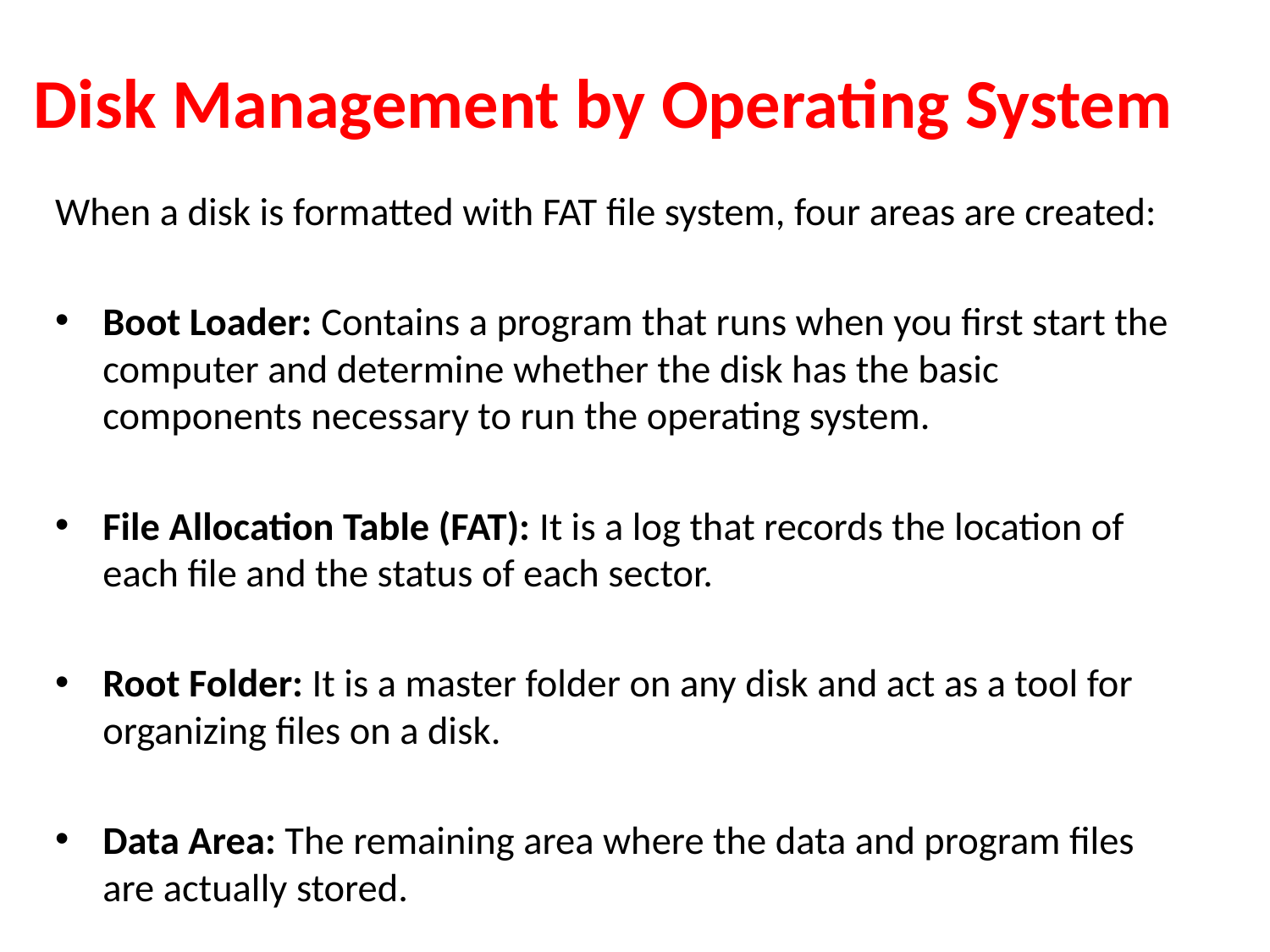

# Disk Management by Operating System
When a disk is formatted with FAT file system, four areas are created:

Boot Loader: Contains a program that runs when you first start the computer and determine whether the disk has the basic components necessary to run the operating system.

File Allocation Table (FAT): It is a log that records the location of each file and the status of each sector.

Root Folder: It is a master folder on any disk and act as a tool for organizing files on a disk.

Data Area: The remaining area where the data and program files are actually stored.